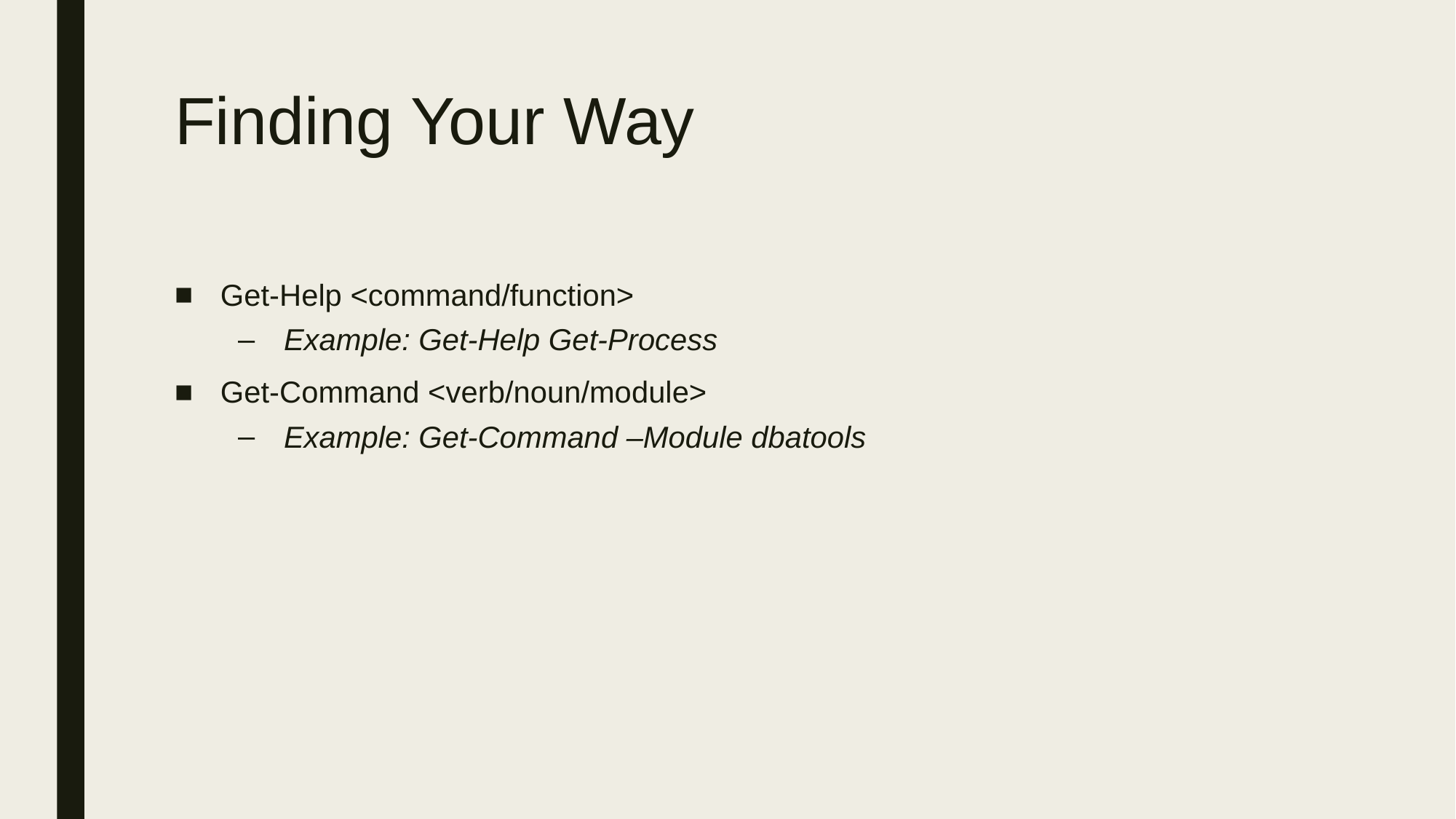

# Finding Your Way
Get-Help <command/function>
Example: Get-Help Get-Process
Get-Command <verb/noun/module>
Example: Get-Command –Module dbatools